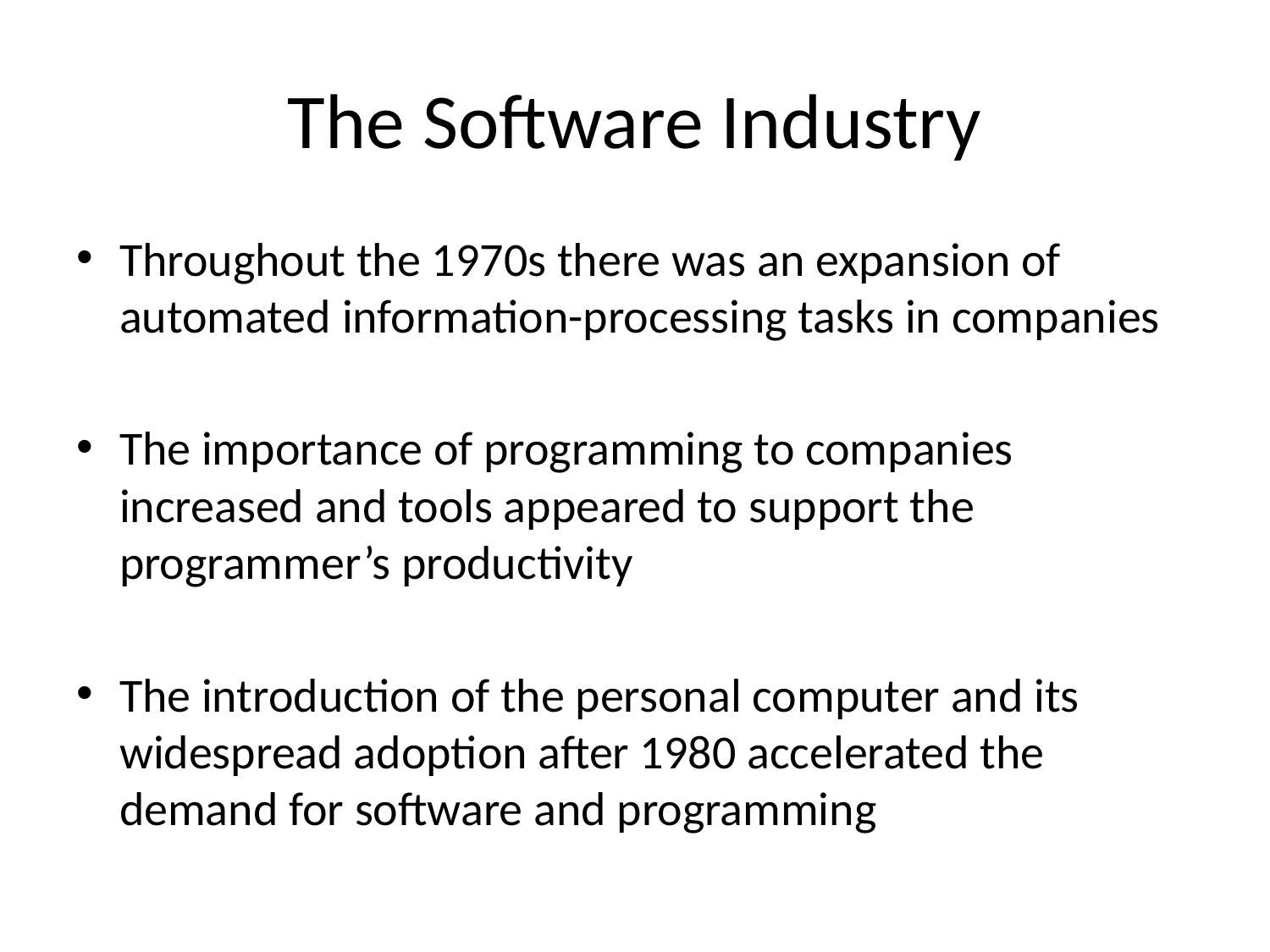

# The Software Industry
Throughout the 1970s there was an expansion of automated information-processing tasks in companies

The importance of programming to companies increased and tools appeared to support the programmer’s productivity

The introduction of the personal computer and its widespread adoption after 1980 accelerated the demand for software and programming